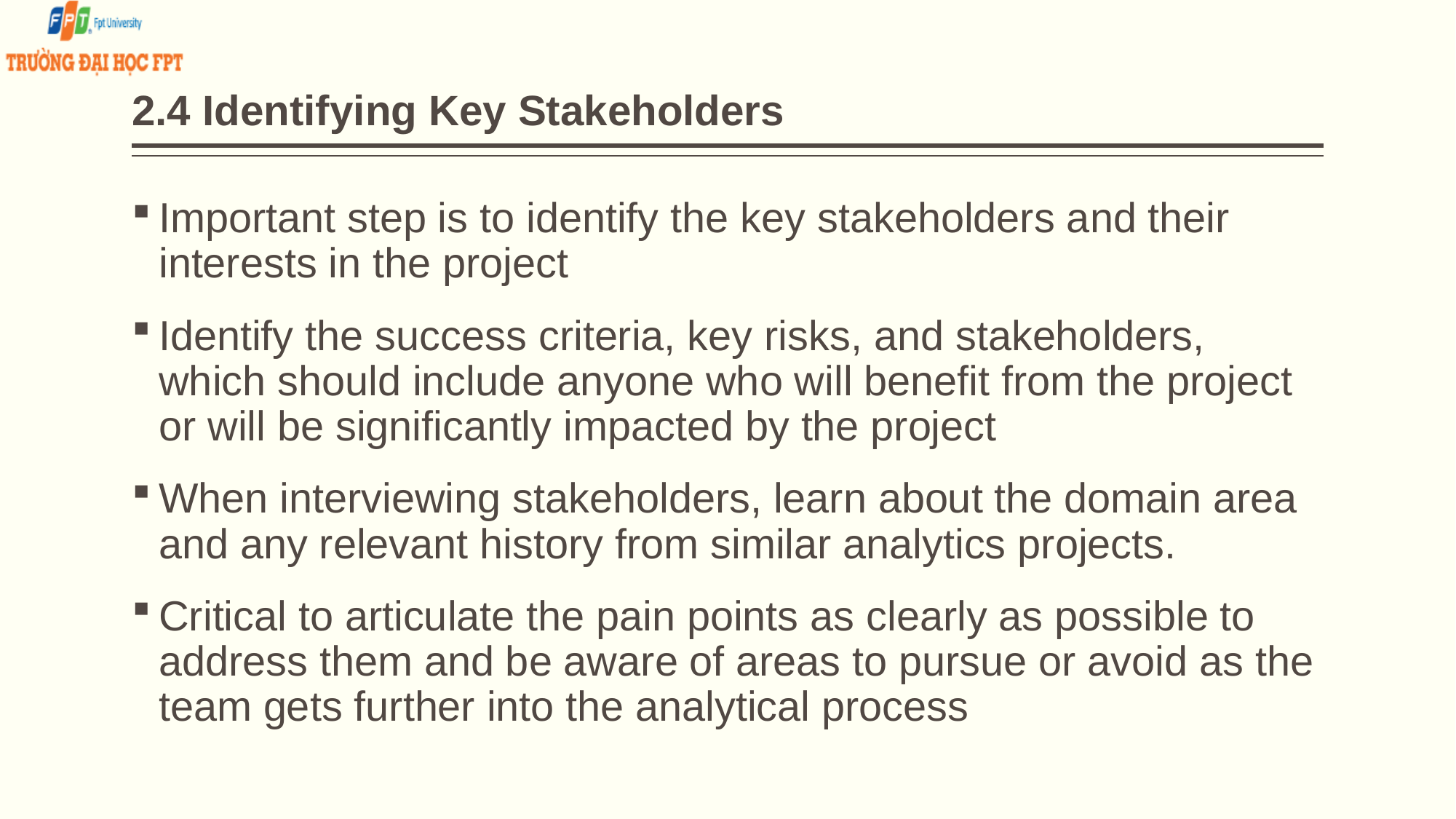

# 2.4 Identifying Key Stakeholders
Important step is to identify the key stakeholders and their interests in the project
Identify the success criteria, key risks, and stakeholders, which should include anyone who will benefit from the project or will be significantly impacted by the project
When interviewing stakeholders, learn about the domain area and any relevant history from similar analytics projects.
Critical to articulate the pain points as clearly as possible to address them and be aware of areas to pursue or avoid as the team gets further into the analytical process